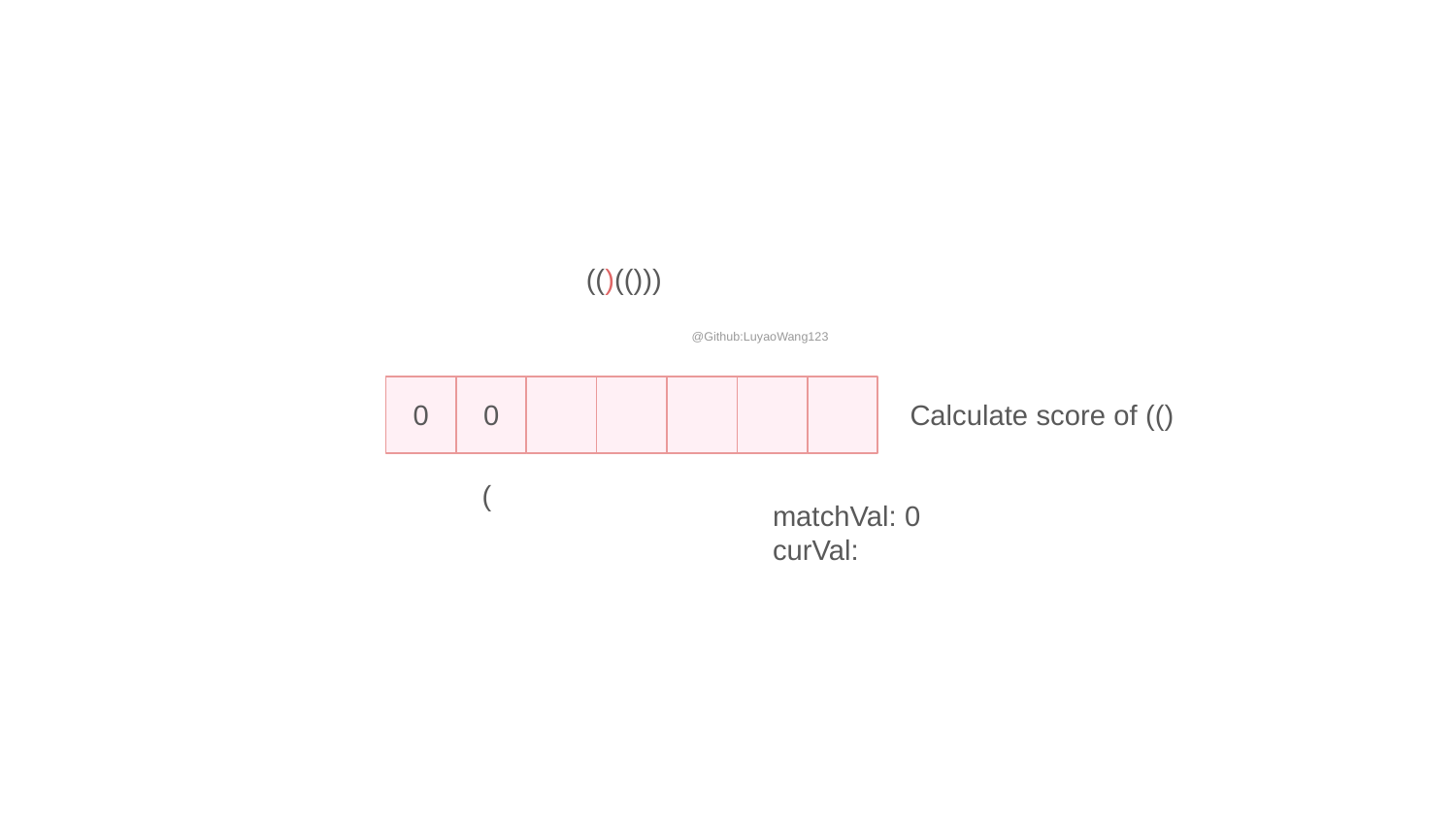

(()(()))
@Github:LuyaoWang123

0
0

Calculate score of (()
(

matchVal: 0
curVal: